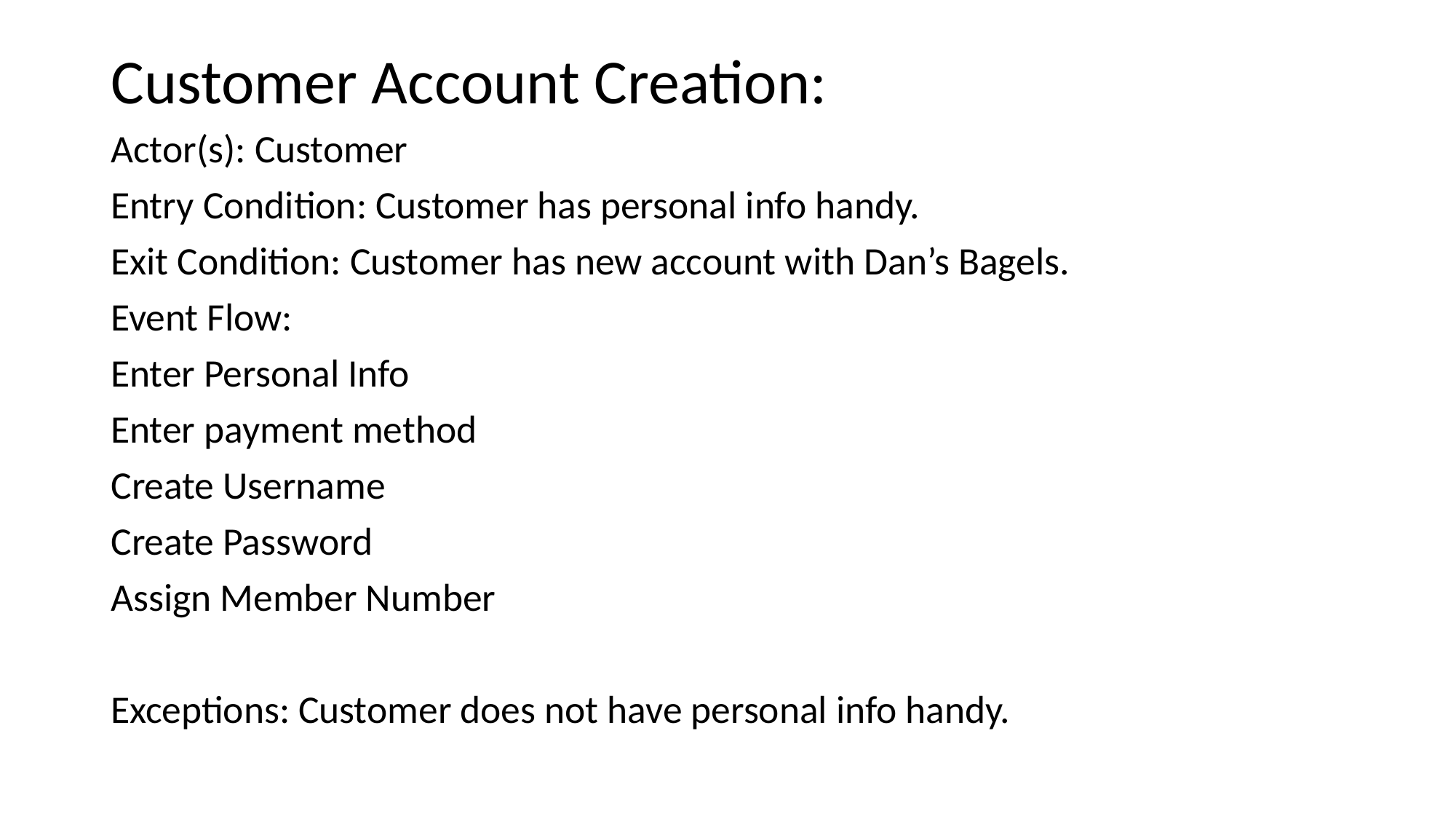

# Customer Account Creation:
Actor(s): Customer
Entry Condition: Customer has personal info handy.
Exit Condition: Customer has new account with Dan’s Bagels.
Event Flow:
Enter Personal Info
Enter payment method
Create Username
Create Password
Assign Member Number

Exceptions: Customer does not have personal info handy.